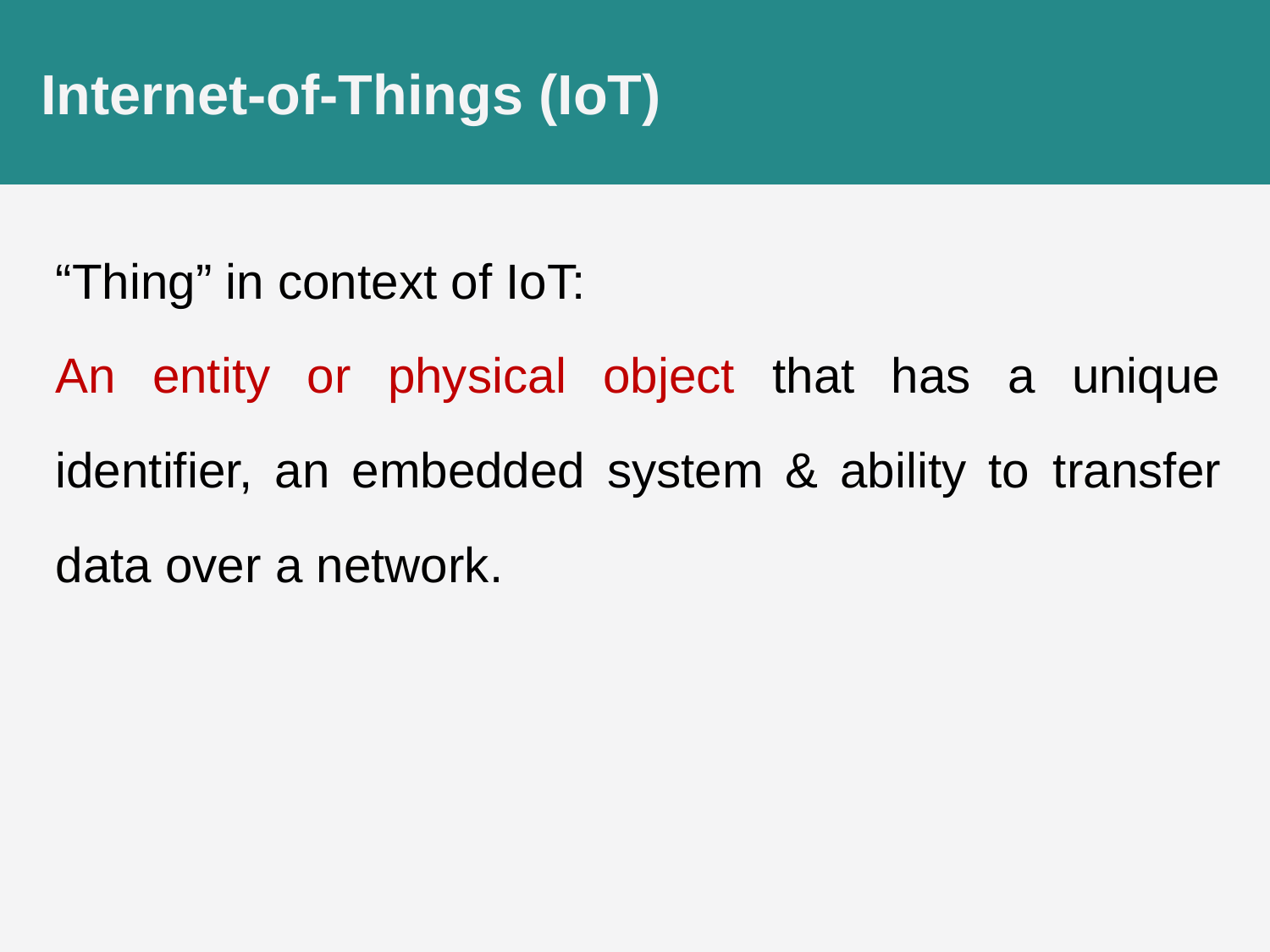

# Internet-of-Things (IoT)
“Thing” in context of IoT:
An entity or physical object that has a unique identifier, an embedded system & ability to transfer data over a network.